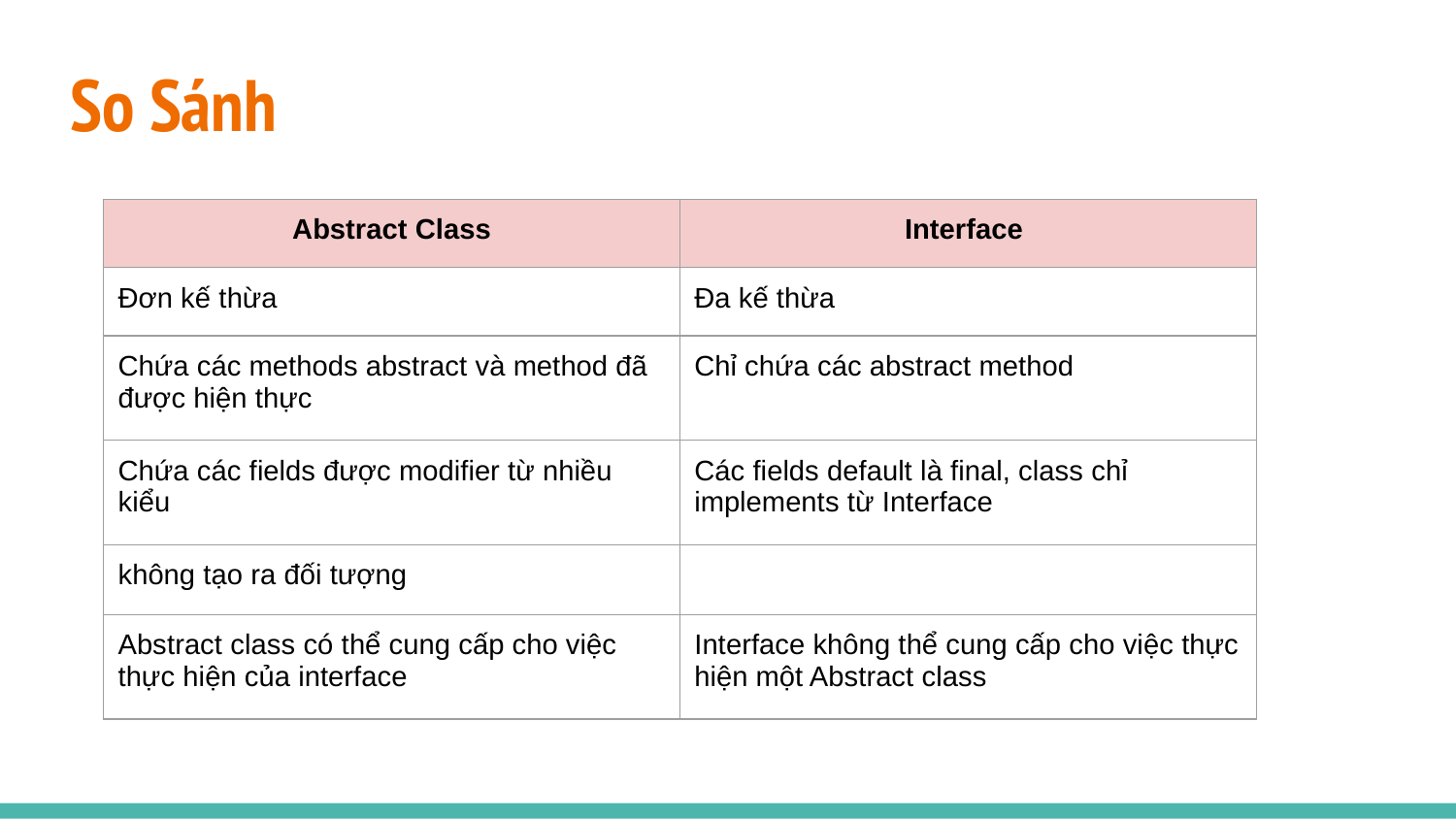

# So Sánh

| Abstract Class | Interface |
| --- | --- |
| Đơn kế thừa | Đa kế thừa |
| Chứa các methods abstract và method đã được hiện thực | Chỉ chứa các abstract method |
| Chứa các fields được modifier từ nhiều kiểu | Các fields default là final, class chỉ implements từ Interface |
| không tạo ra đối tượng |  |
| Abstract class có thể cung cấp cho việc thực hiện của interface | Interface không thể cung cấp cho việc thực hiện một Abstract class |